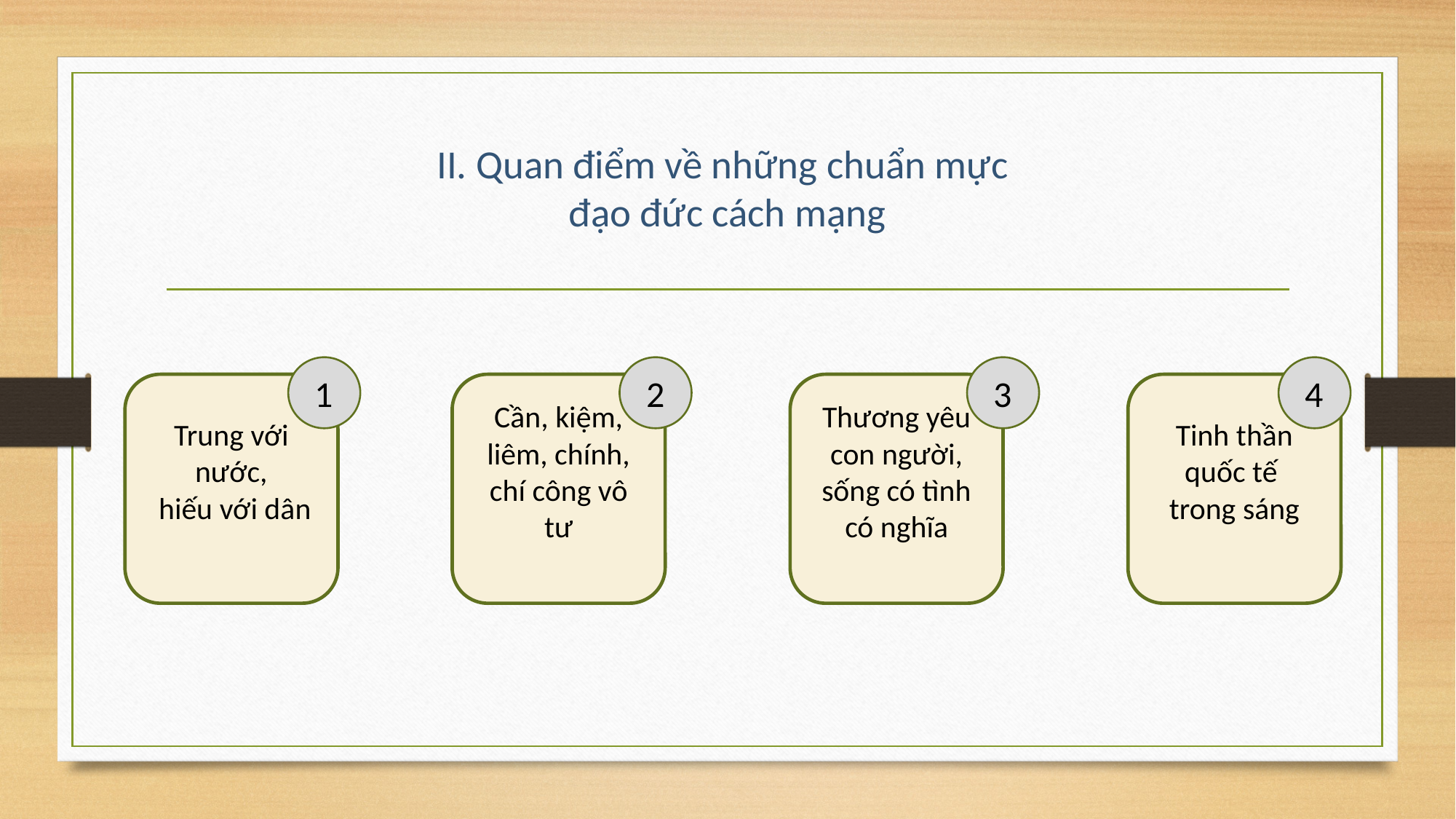

# II. Quan điểm về những chuẩn mực đạo đức cách mạng
1
Trung với nước,
 hiếu với dân

2
Cần, kiệm, liêm, chính, chí công vô tư

3
Thương yêu con người, sống có tình có nghĩa

4
Tinh thần quốc tế
trong sáng